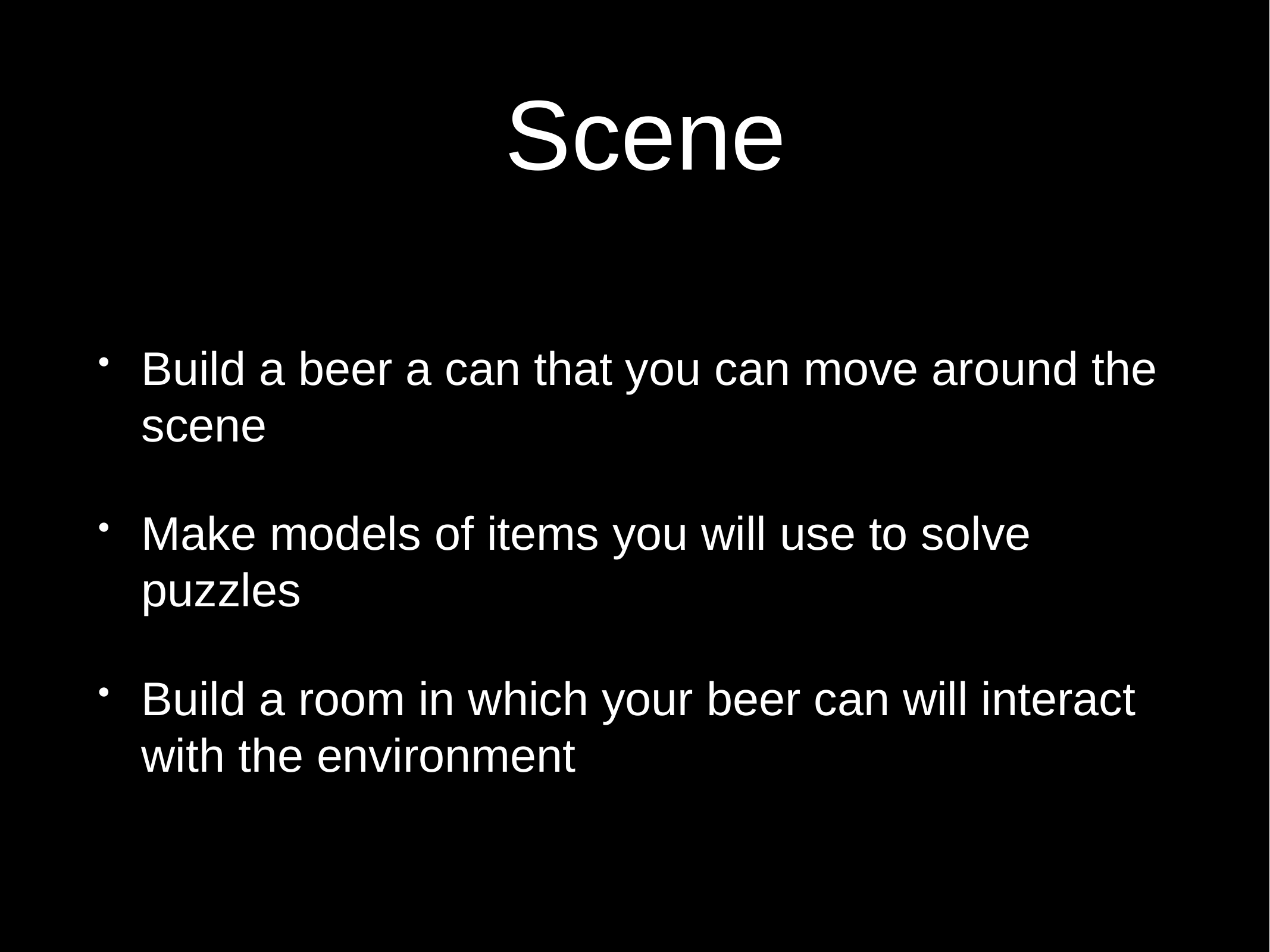

# Scene
Build a beer a can that you can move around the scene
Make models of items you will use to solve puzzles
Build a room in which your beer can will interact with the environment